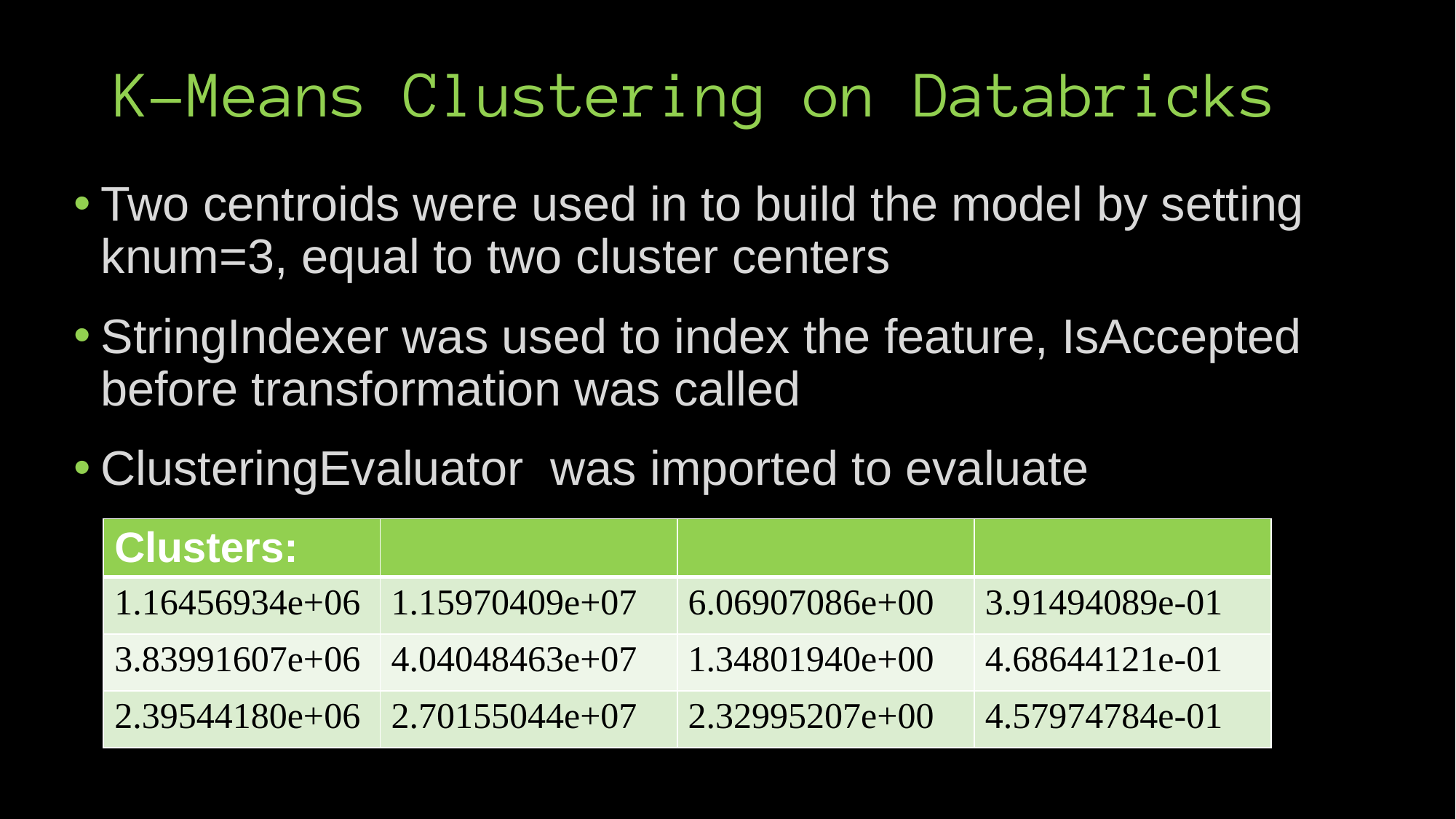

# K-Means Clustering on Databricks
Two centroids were used in to build the model by setting knum=3, equal to two cluster centers
StringIndexer was used to index the feature, IsAccepted before transformation was called
ClusteringEvaluator  was imported to evaluate
| Clusters: |  |  |  |
| --- | --- | --- | --- |
| 1.16456934e+06 | 1.15970409e+07 | 6.06907086e+00 | 3.91494089e-01 |
| 3.83991607e+06 | 4.04048463e+07 | 1.34801940e+00 | 4.68644121e-01 |
| 2.39544180e+06 | 2.70155044e+07 | 2.32995207e+00 | 4.57974784e-01 |